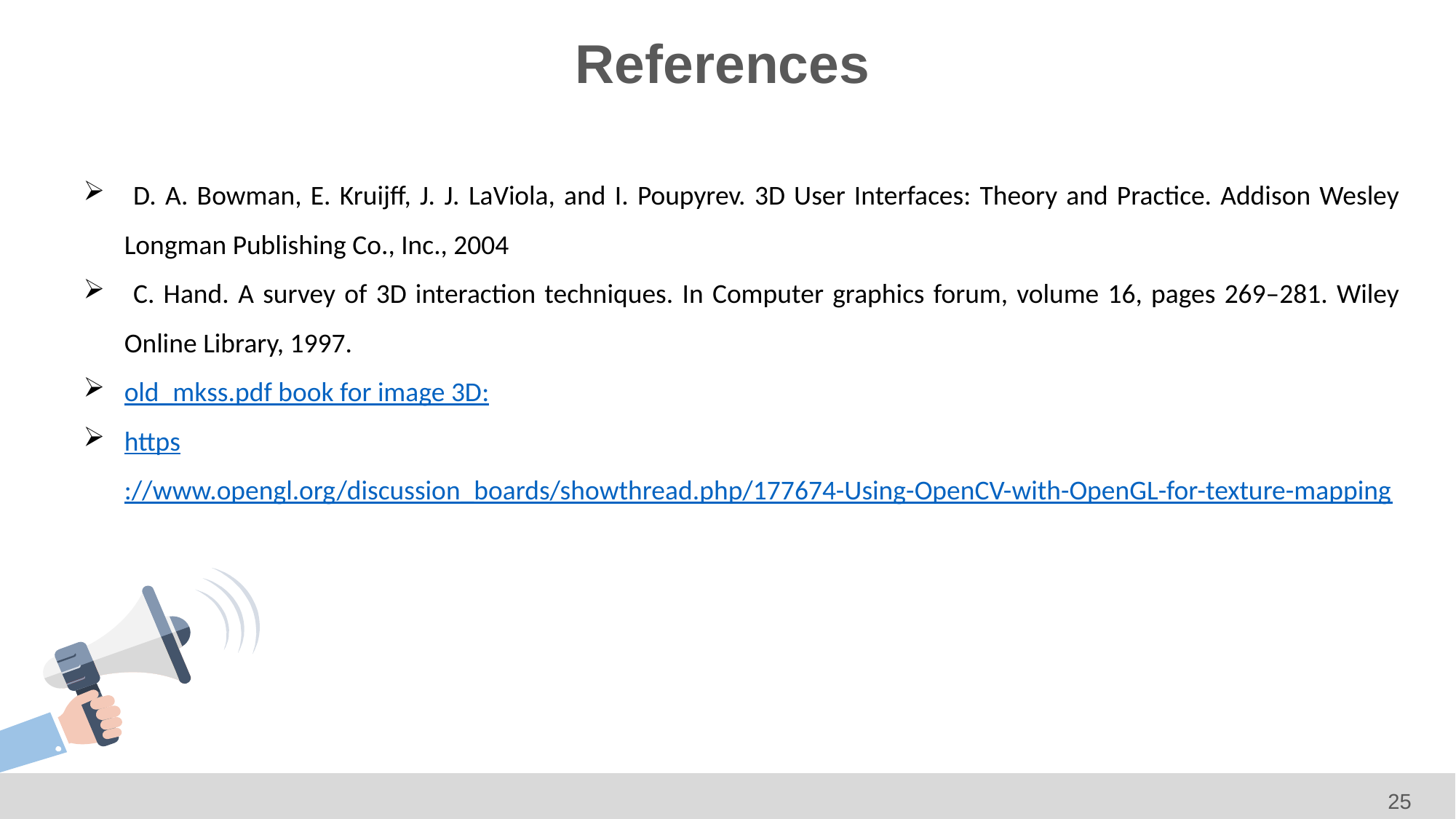

References
 D. A. Bowman, E. Kruijff, J. J. LaViola, and I. Poupyrev. 3D User Interfaces: Theory and Practice. Addison Wesley Longman Publishing Co., Inc., 2004
 C. Hand. A survey of 3D interaction techniques. In Computer graphics forum, volume 16, pages 269–281. Wiley Online Library, 1997.
old_mkss.pdf book for image 3D:
https://www.opengl.org/discussion_boards/showthread.php/177674-Using-OpenCV-with-OpenGL-for-texture-mapping

25